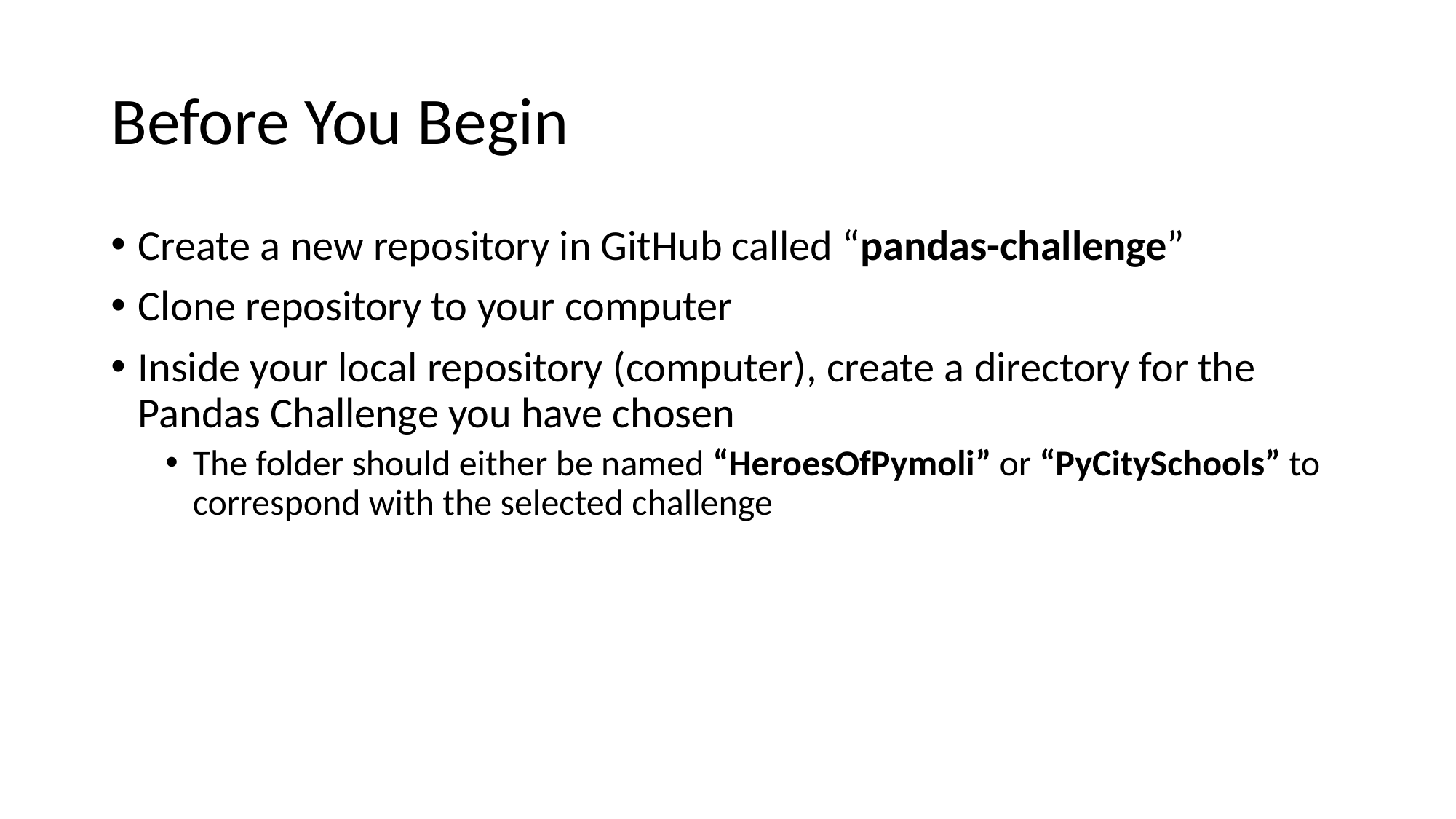

# Before You Begin
Create a new repository in GitHub called “pandas-challenge”
Clone repository to your computer
Inside your local repository (computer), create a directory for the Pandas Challenge you have chosen
The folder should either be named “HeroesOfPymoli” or “PyCitySchools” to correspond with the selected challenge